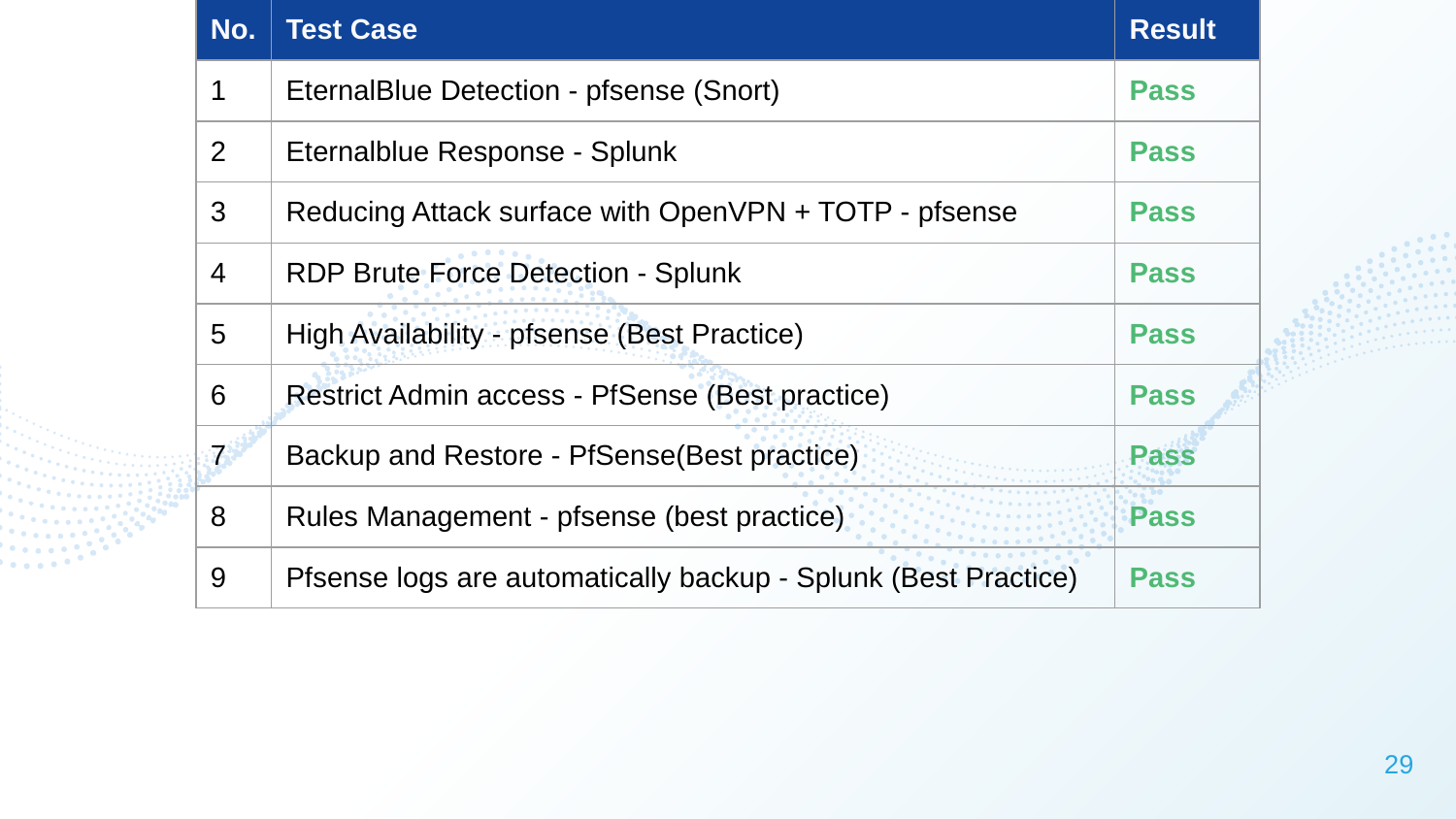

| No. | Test Case | Result |
| --- | --- | --- |
| 1 | EternalBlue Detection - pfsense (Snort) | Pass |
| 2 | Eternalblue Response - Splunk | Pass |
| 3 | Reducing Attack surface with OpenVPN + TOTP - pfsense | Pass |
| 4 | RDP Brute Force Detection - Splunk | Pass |
| 5 | High Availability - pfsense (Best Practice) | Pass |
| 6 | Restrict Admin access - PfSense (Best practice) | Pass |
| 7 | Backup and Restore - PfSense(Best practice) | Pass |
| 8 | Rules Management - pfsense (best practice) | Pass |
| 9 | Pfsense logs are automatically backup - Splunk (Best Practice) | Pass |
29